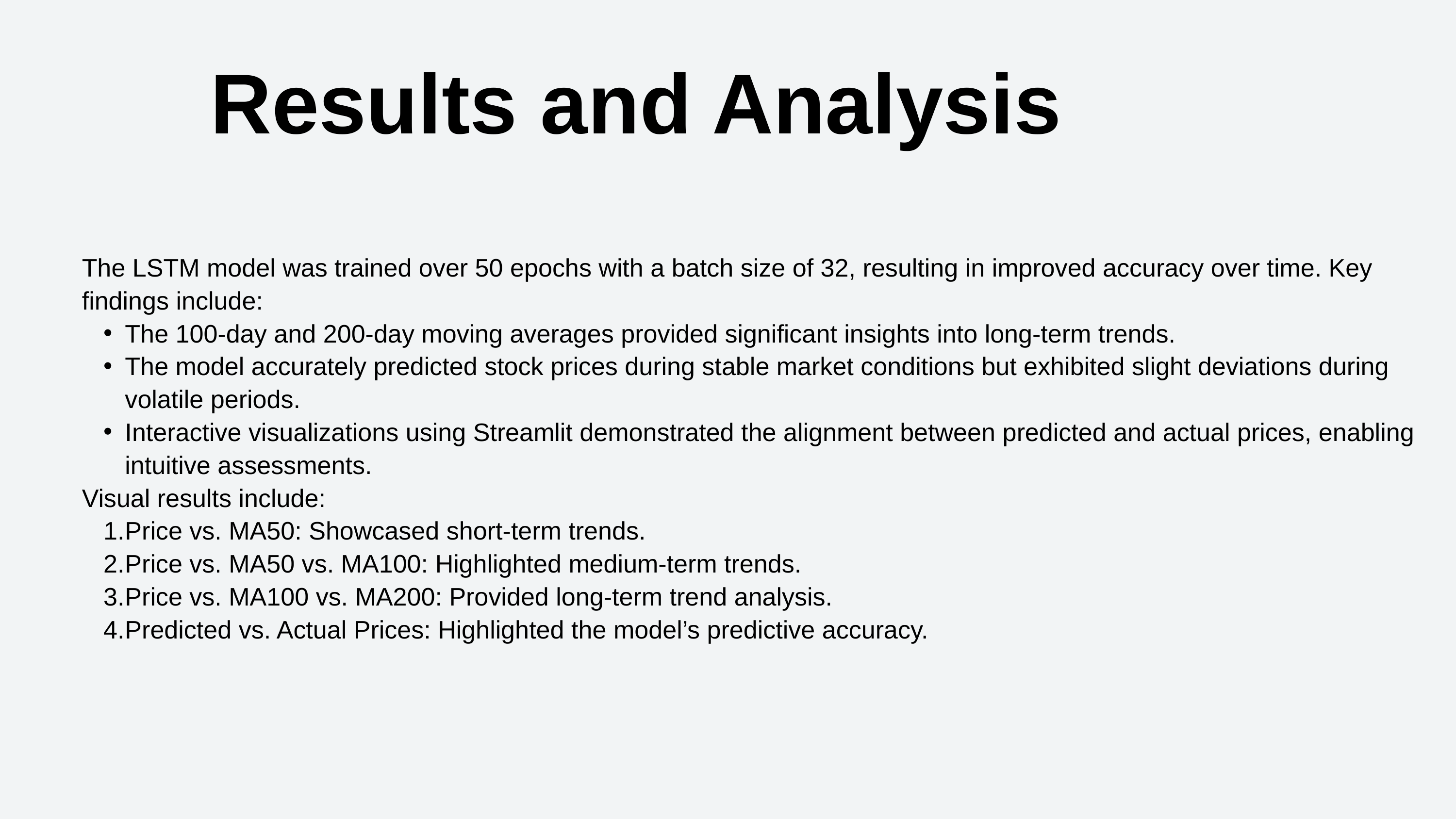

Results and Analysis
The LSTM model was trained over 50 epochs with a batch size of 32, resulting in improved accuracy over time. Key findings include:
The 100-day and 200-day moving averages provided significant insights into long-term trends.
The model accurately predicted stock prices during stable market conditions but exhibited slight deviations during volatile periods.
Interactive visualizations using Streamlit demonstrated the alignment between predicted and actual prices, enabling intuitive assessments.
Visual results include:
Price vs. MA50: Showcased short-term trends.
Price vs. MA50 vs. MA100: Highlighted medium-term trends.
Price vs. MA100 vs. MA200: Provided long-term trend analysis.
Predicted vs. Actual Prices: Highlighted the model’s predictive accuracy.